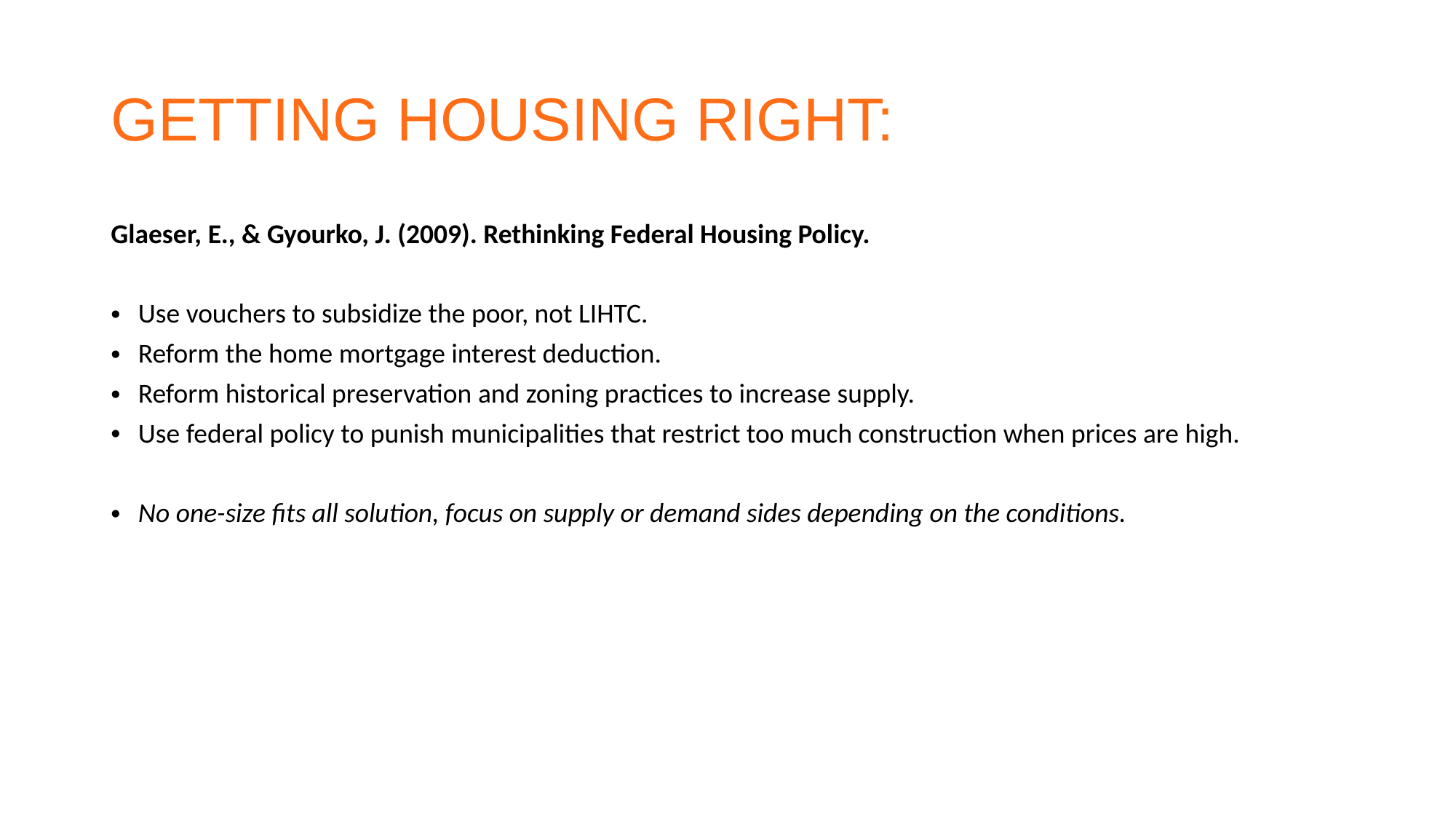

# Getting housing right:
Glaeser, E., & Gyourko, J. (2009). Rethinking Federal Housing Policy.

Use vouchers to subsidize the poor, not LIHTC.
Reform the home mortgage interest deduction.
Reform historical preservation and zoning practices to increase supply.
Use federal policy to punish municipalities that restrict too much construction when prices are high.

No one-size fits all solution, focus on supply or demand sides depending on the conditions.